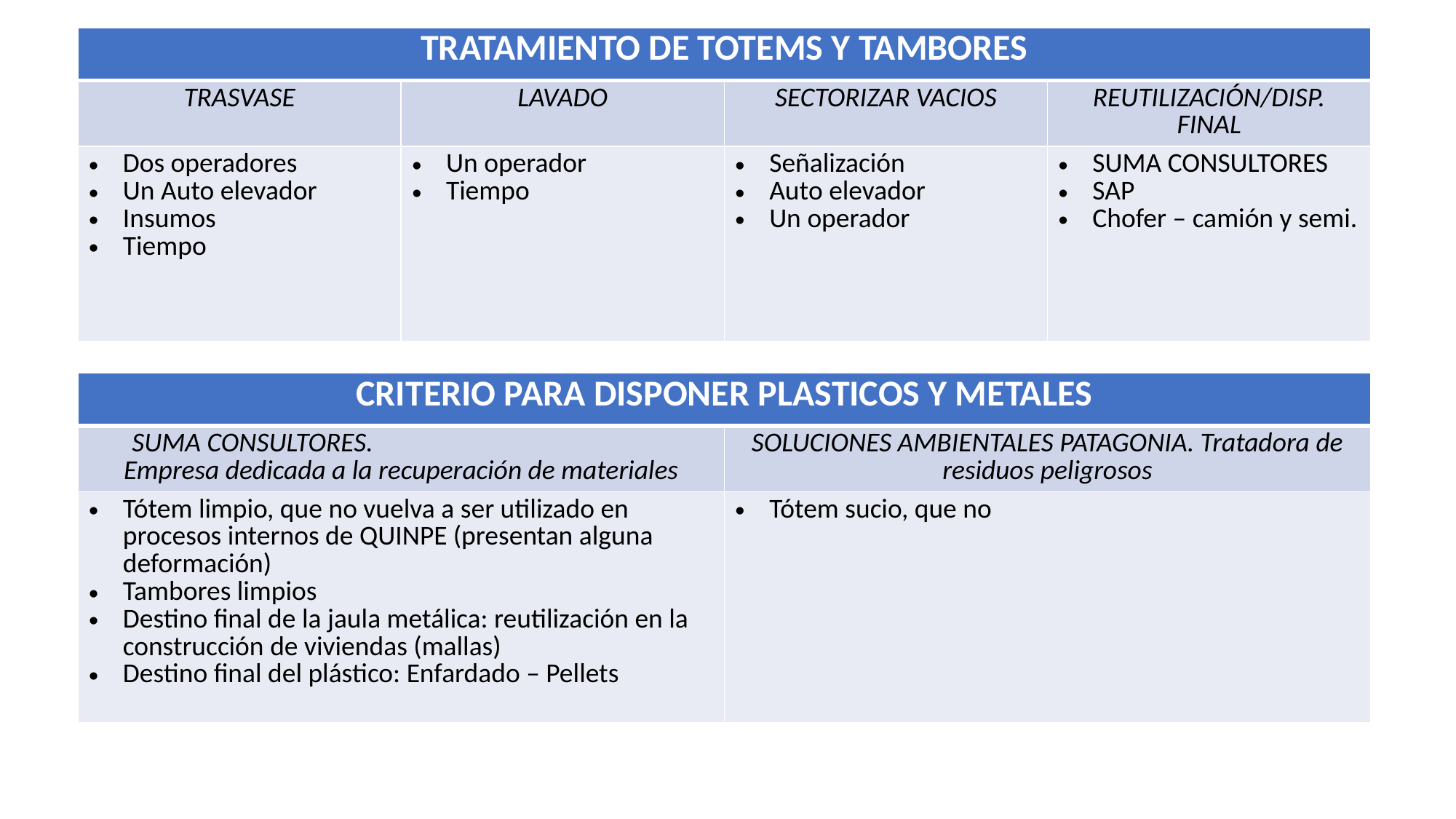

| TRATAMIENTO DE TOTEMS Y TAMBORES | LAVADO | SECTORIZAR VACIOS | REUTILIZAR |
| --- | --- | --- | --- |
| TRASVASE | LAVADO | SECTORIZAR VACIOS | REUTILIZACIÓN/DISP. FINAL |
| Dos operadores Un Auto elevador Insumos Tiempo | Un operador Tiempo | Señalización Auto elevador Un operador | SUMA CONSULTORES SAP Chofer – camión y semi. |
| CRITERIO PARA DISPONER PLASTICOS Y METALES | LAVADO |
| --- | --- |
| SUMA CONSULTORES. Empresa dedicada a la recuperación de materiales | SOLUCIONES AMBIENTALES PATAGONIA. Tratadora de residuos peligrosos |
| Tótem limpio, que no vuelva a ser utilizado en procesos internos de QUINPE (presentan alguna deformación) Tambores limpios Destino final de la jaula metálica: reutilización en la construcción de viviendas (mallas) Destino final del plástico: Enfardado – Pellets | Tótem sucio, que no |